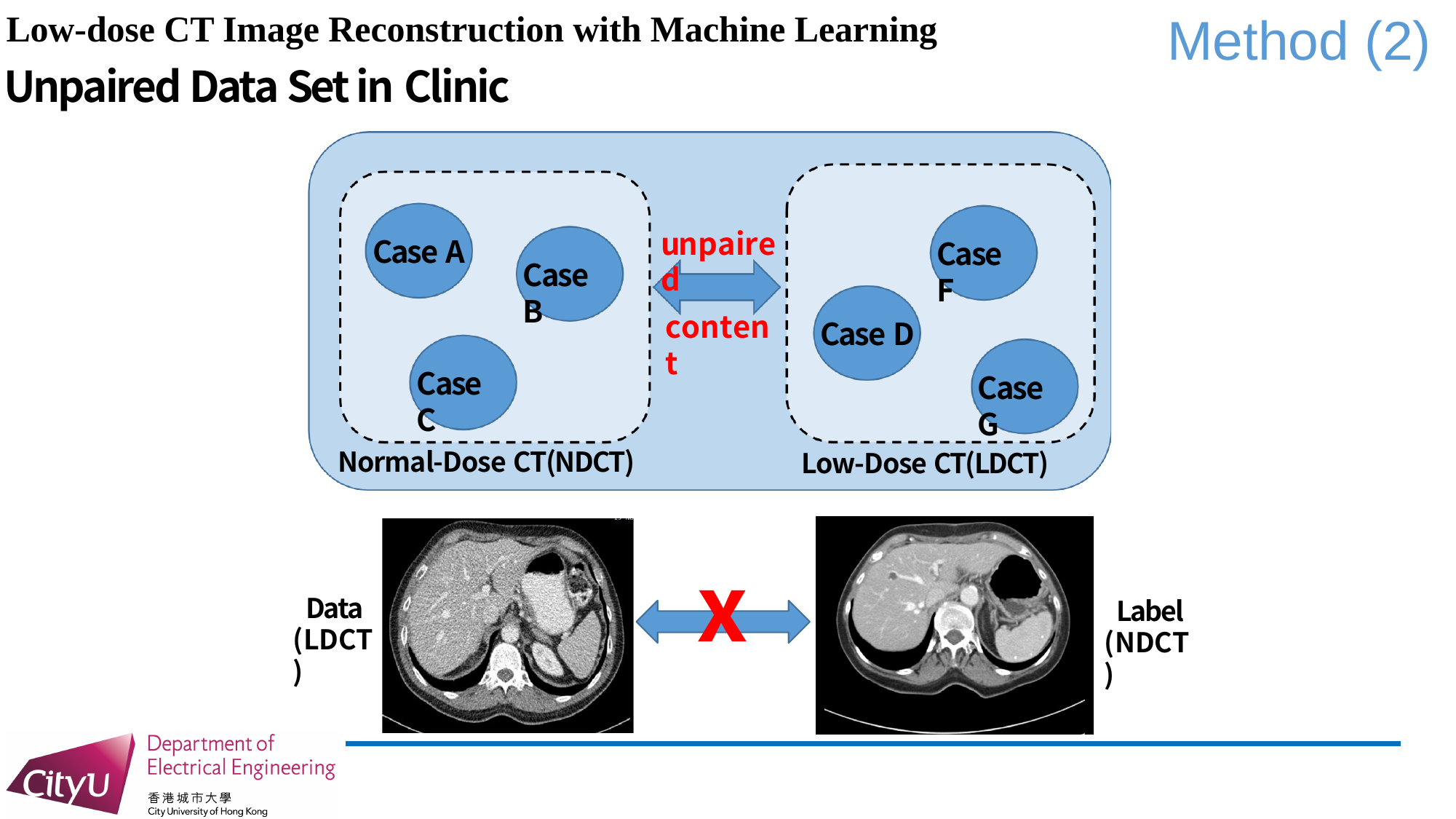

Low-dose CT Image Reconstruction with Machine Learning
Method (2)
Unpaired Data Set in Clinic

unpaired
Case A
Case F
Case B
content
Case D
Case C
Case G
Normal-Dose CT(NDCT)
Low-Dose CT(LDCT)

ⅹ
Data  (LDCT)
Label  (NDCT)